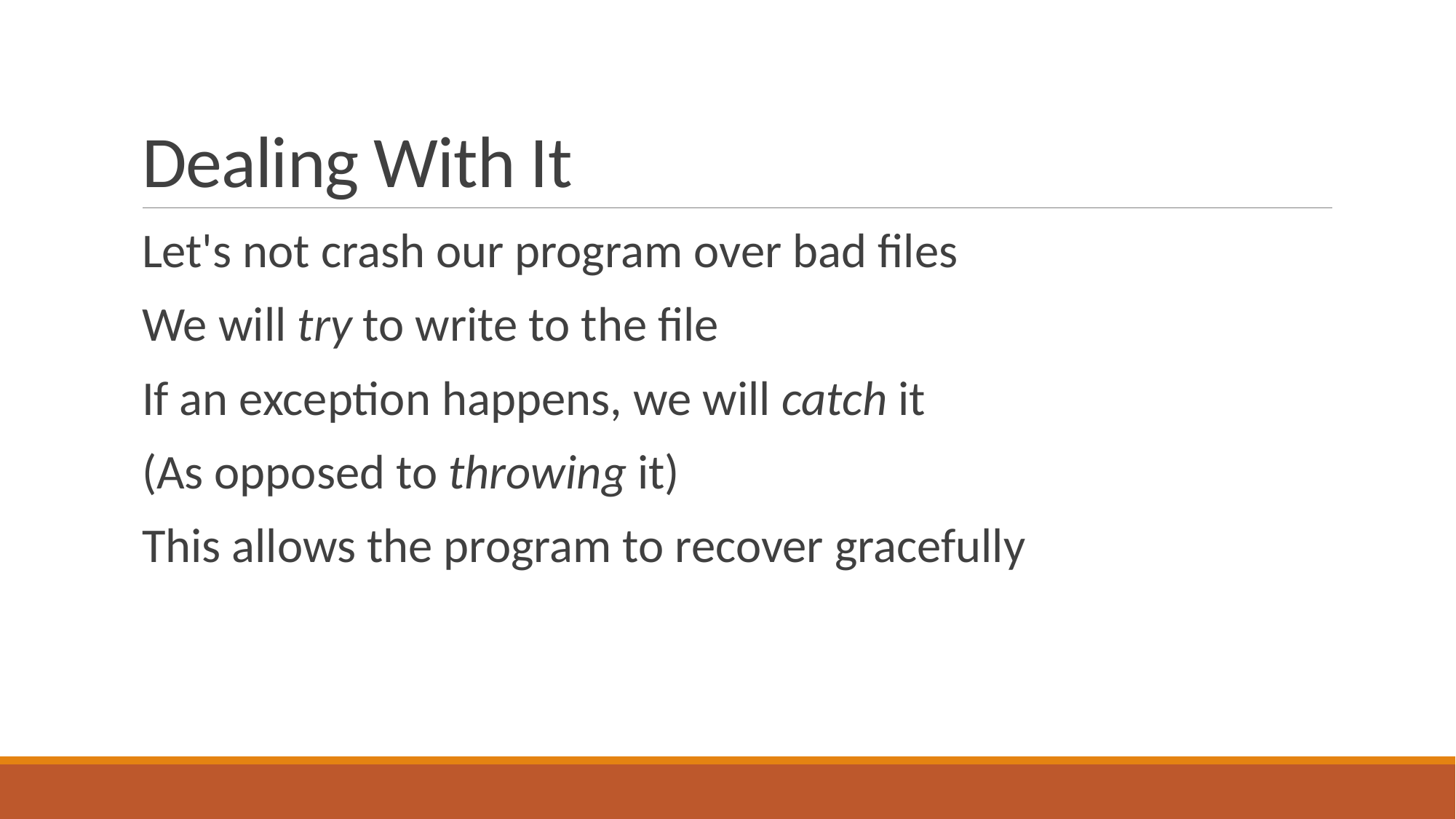

# Dealing With It
Let's not crash our program over bad files
We will try to write to the file
If an exception happens, we will catch it
(As opposed to throwing it)
This allows the program to recover gracefully